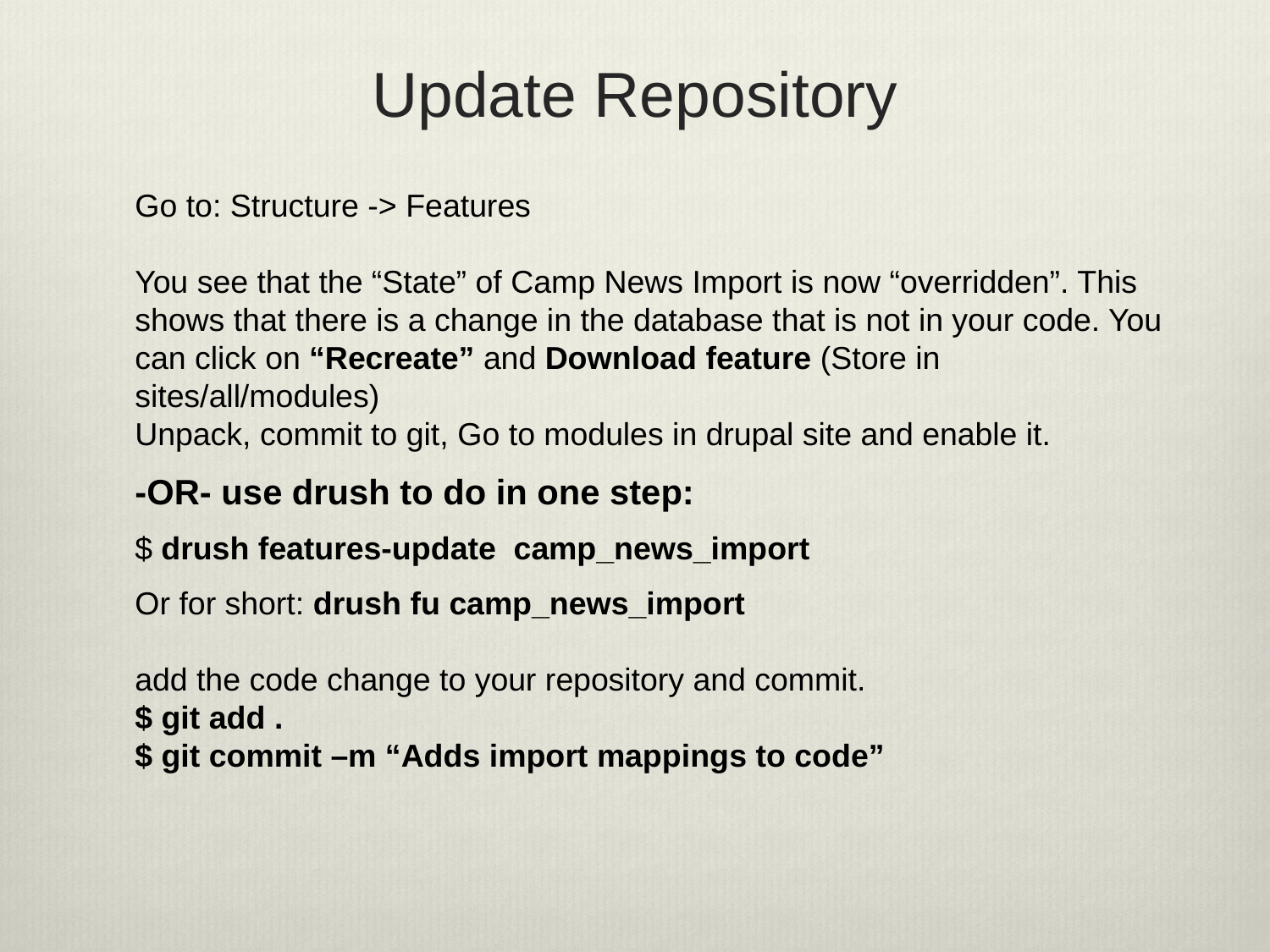

# Update Repository
Go to: Structure -> Features

You see that the “State” of Camp News Import is now “overridden”. This shows that there is a change in the database that is not in your code. You can click on “Recreate” and Download feature (Store in sites/all/modules)
Unpack, commit to git, Go to modules in drupal site and enable it.

-OR- use drush to do in one step:

$ drush features-update  camp_news_import

Or for short: drush fu camp_news_import

add the code change to your repository and commit.
$ git add .
$ git commit –m “Adds import mappings to code”